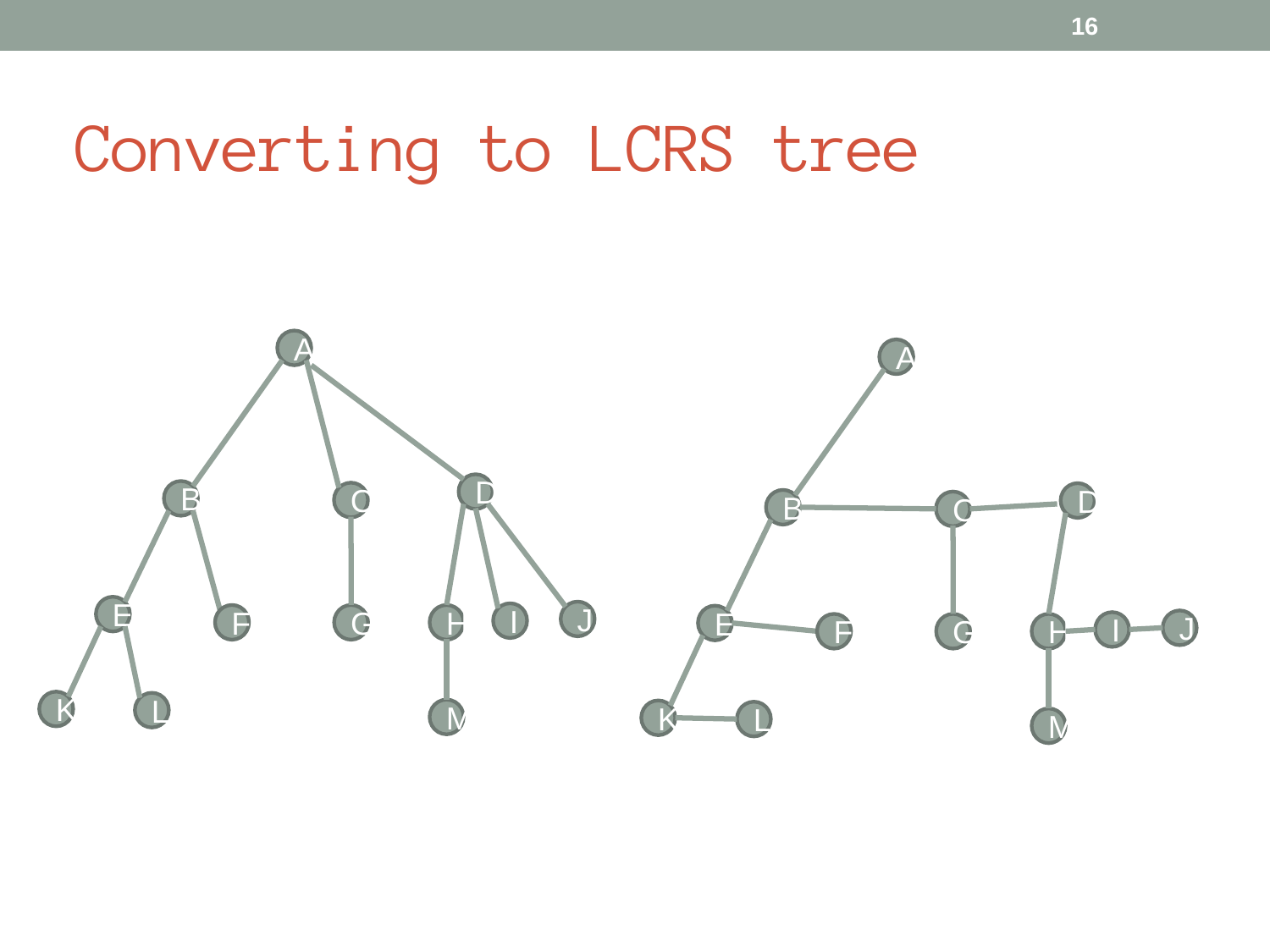

16
# Converting to LCRS tree
A
A
D
B
C
D
B
C
E
J
I
F
G
H
E
J
I
F
G
H
K
L
M
K
L
M